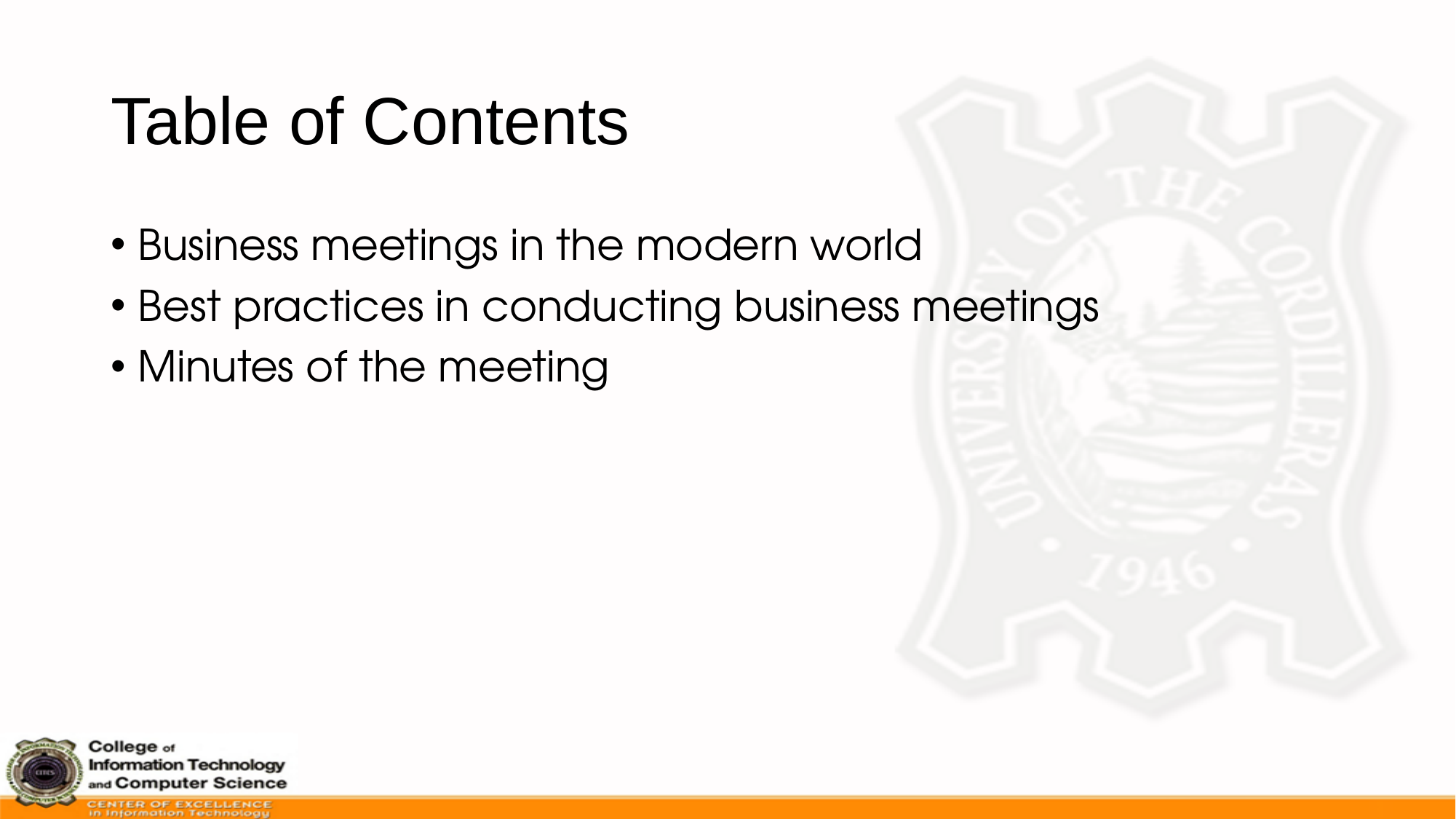

# Table of Contents
Business meetings in the modern world
Best practices in conducting business meetings
Minutes of the meeting